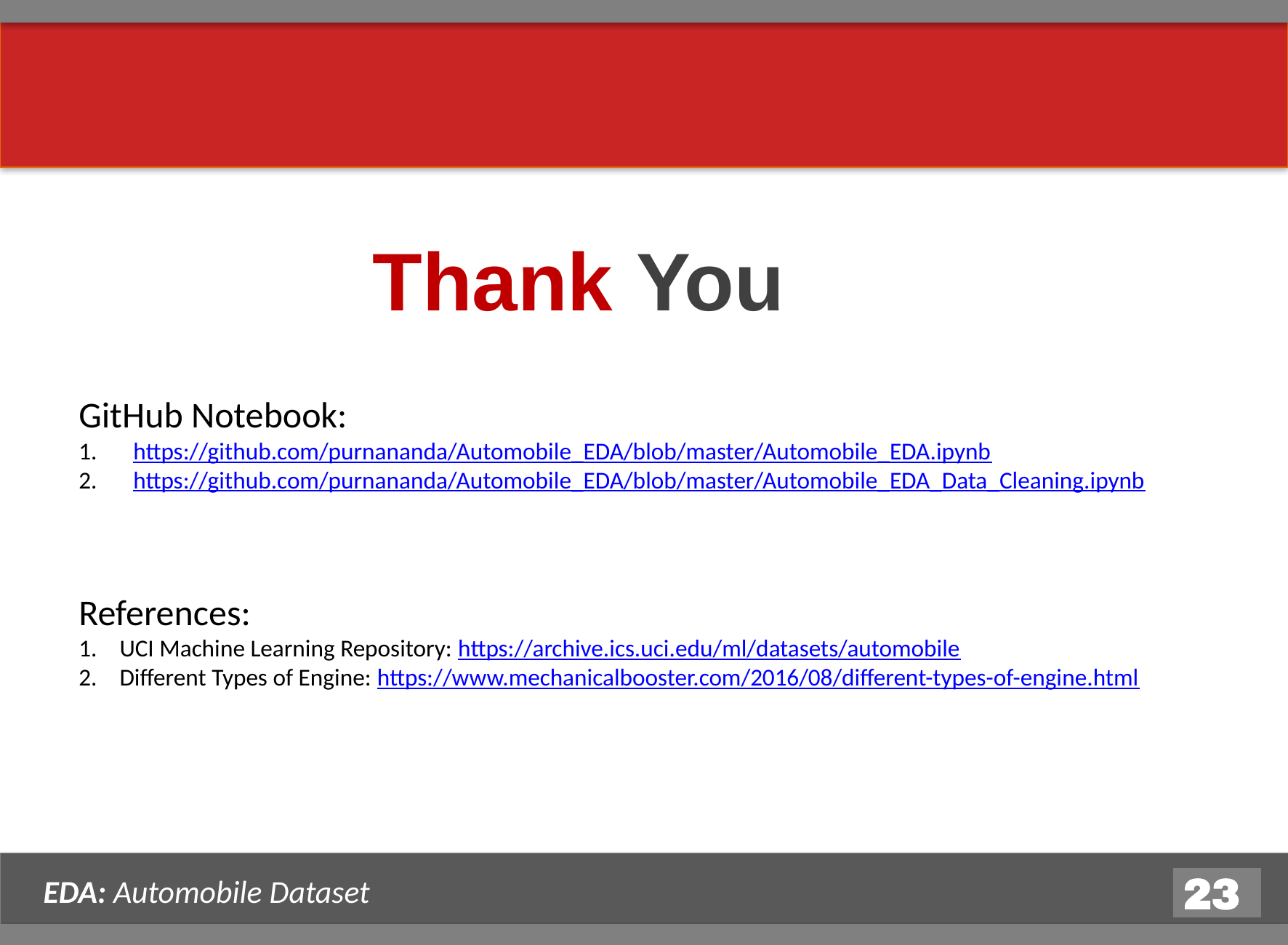

Thank You
GitHub Notebook:
https://github.com/purnananda/Automobile_EDA/blob/master/Automobile_EDA.ipynb
https://github.com/purnananda/Automobile_EDA/blob/master/Automobile_EDA_Data_Cleaning.ipynb

References:
UCI Machine Learning Repository: https://archive.ics.uci.edu/ml/datasets/automobile
Different Types of Engine: https://www.mechanicalbooster.com/2016/08/different-types-of-engine.html

EDA: Automobile Dataset

23